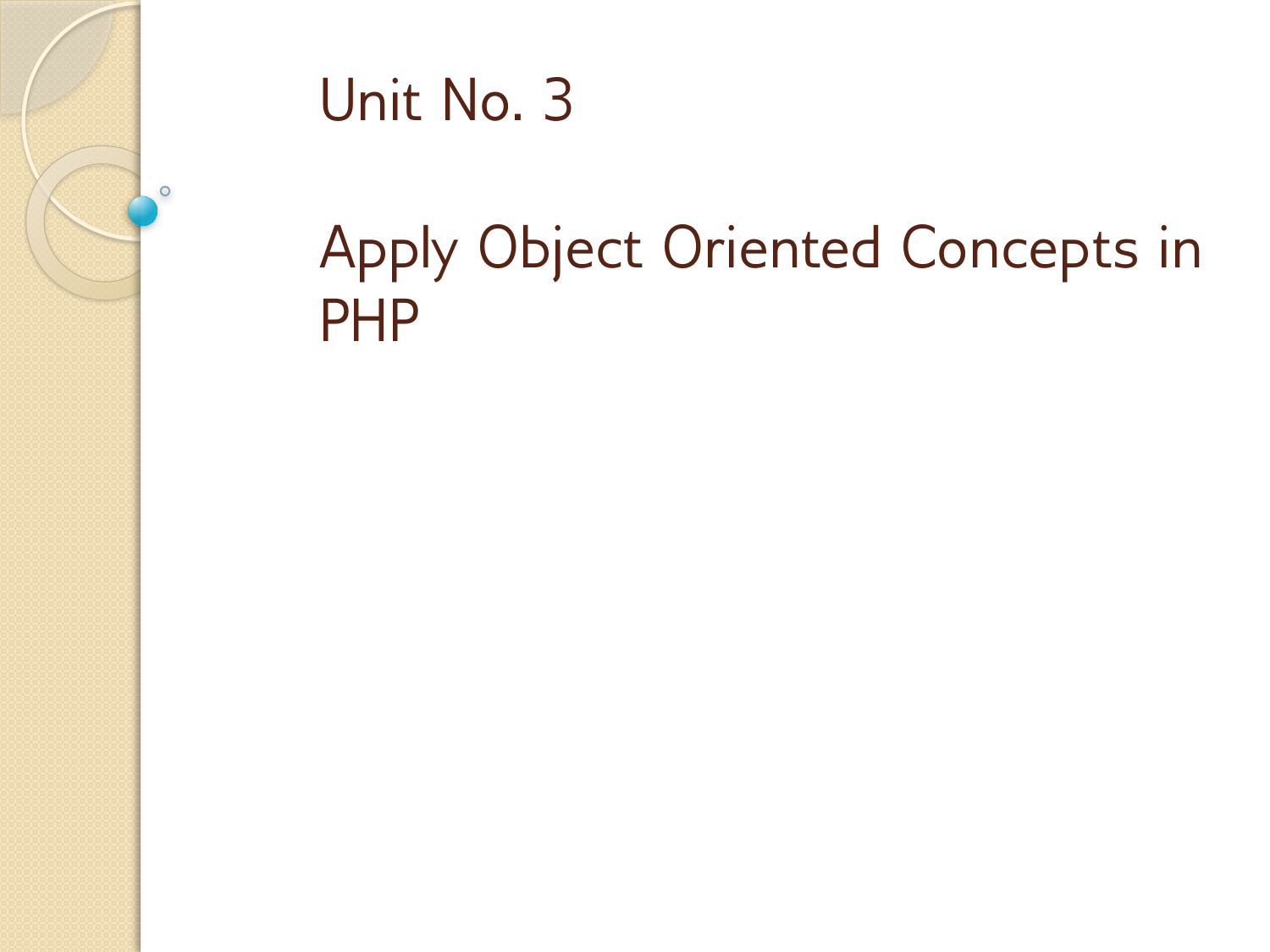

# Unit No. 3 Apply Object Oriented Concepts in PHP